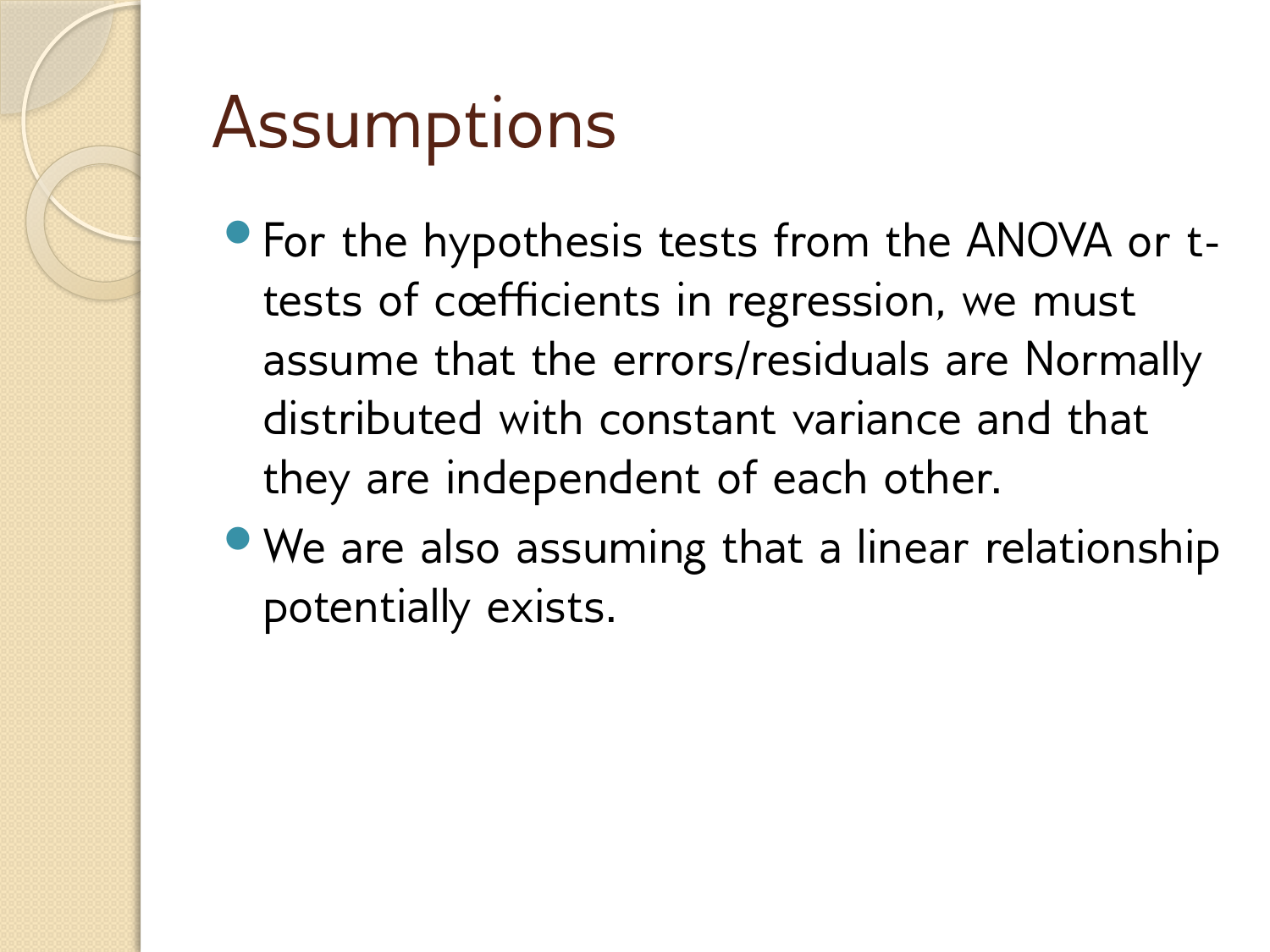

# Assumptions
For the hypothesis tests from the ANOVA or t-tests of coefficients in regression, we must assume that the errors/residuals are Normally distributed with constant variance and that they are independent of each other.
We are also assuming that a linear relationship potentially exists.